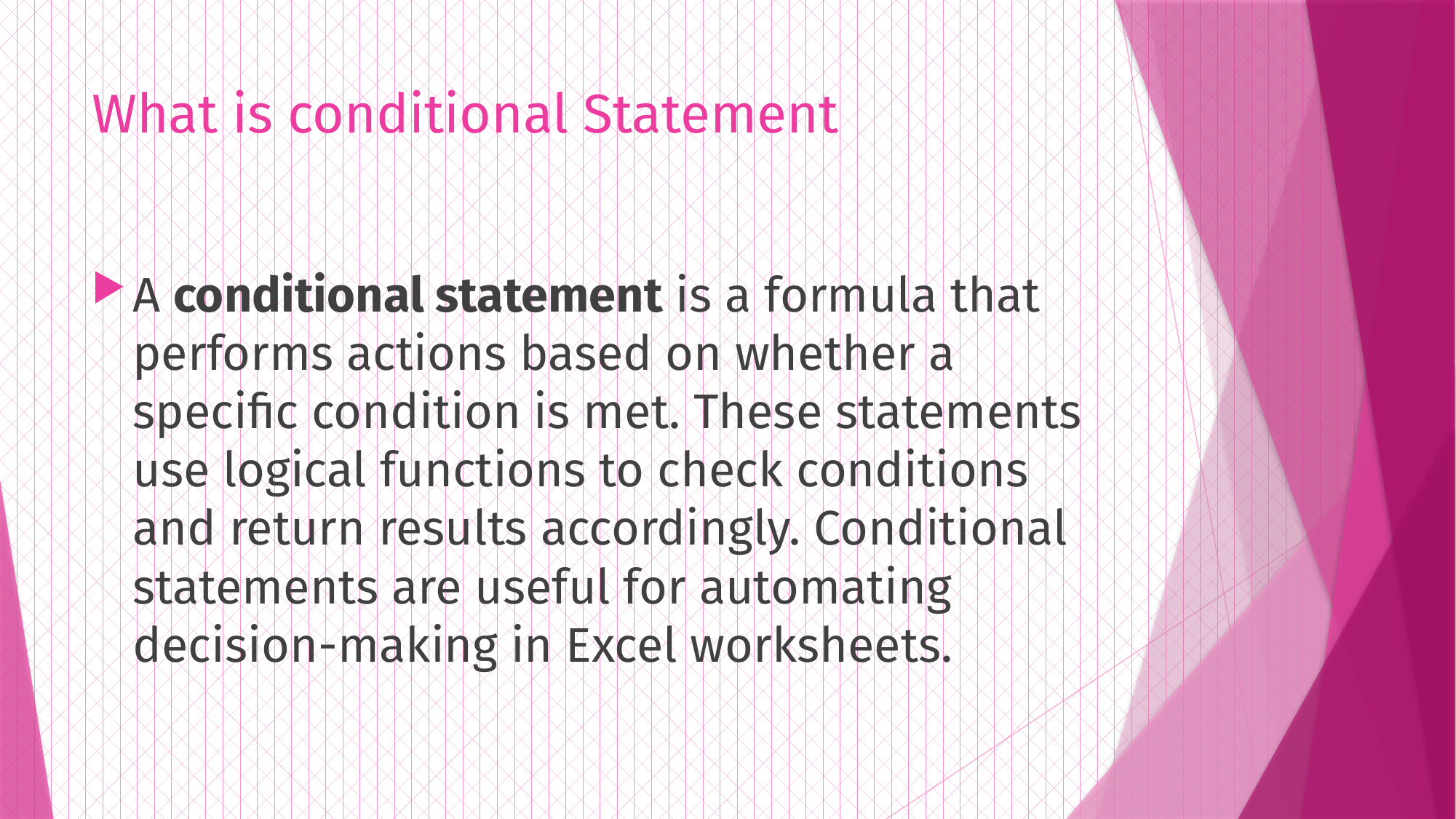

# What is conditional Statement
A conditional statement is a formula that performs actions based on whether a specific condition is met. These statements use logical functions to check conditions and return results accordingly. Conditional statements are useful for automating decision-making in Excel worksheets.